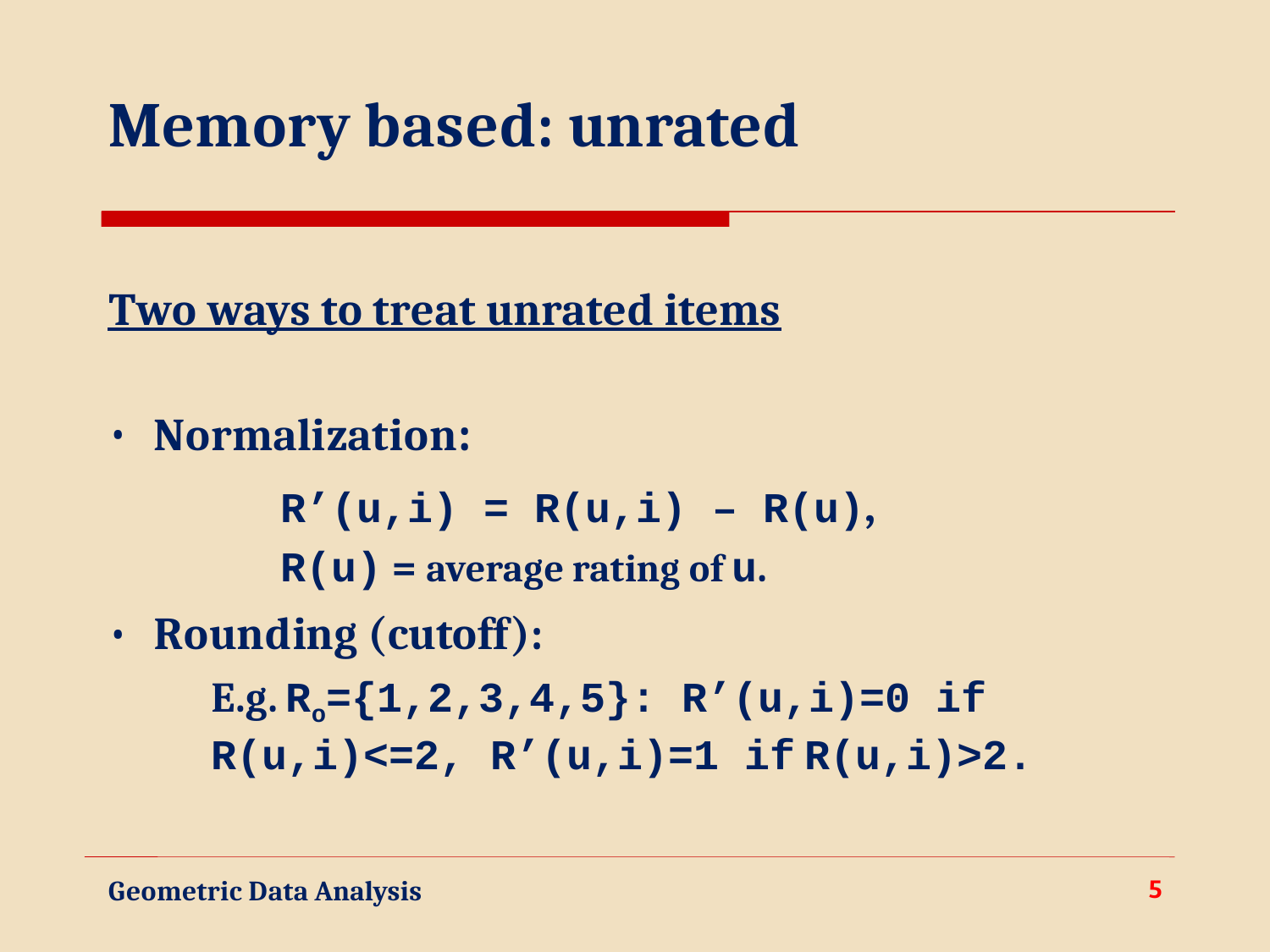

Memory based: unrated
Two ways to treat unrated items
Normalization:
    	R’(u,i) = R(u,i) – R(u),
	R(u) = average rating of u.
Rounding (cutoff):
E.g. Ro={1,2,3,4,5}: R’(u,i)=0 if R(u,i)<=2, R’(u,i)=1 if R(u,i)>2.

Geometric Data Analysis
5